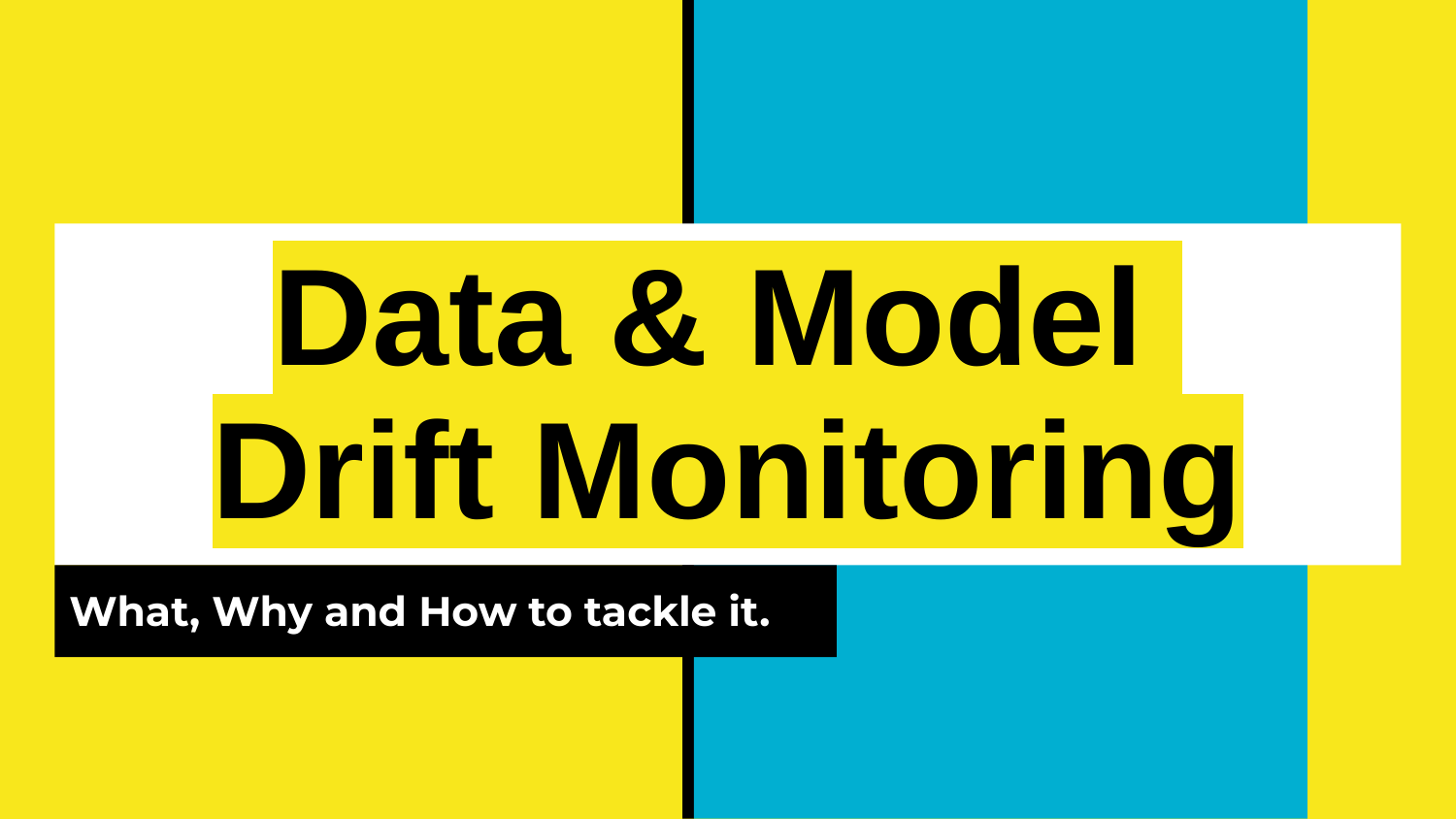

# Data & Model
Drift Monitoring
What, Why and How to tackle it.